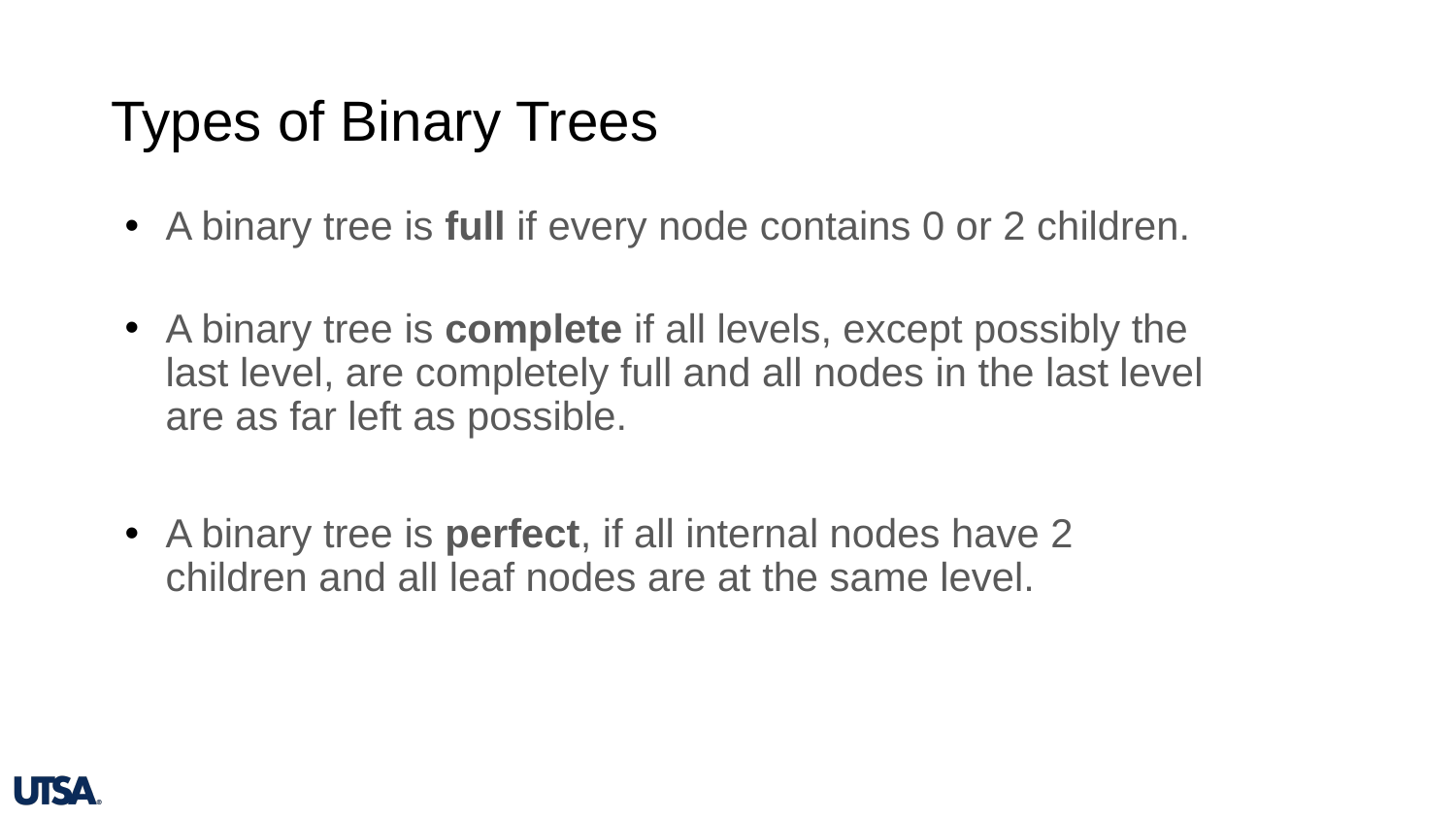

# Types of Binary Trees
A binary tree is full if every node contains 0 or 2 children.

A binary tree is complete if all levels, except possibly the last level, are completely full and all nodes in the last level are as far left as possible.

A binary tree is perfect, if all internal nodes have 2 children and all leaf nodes are at the same level.